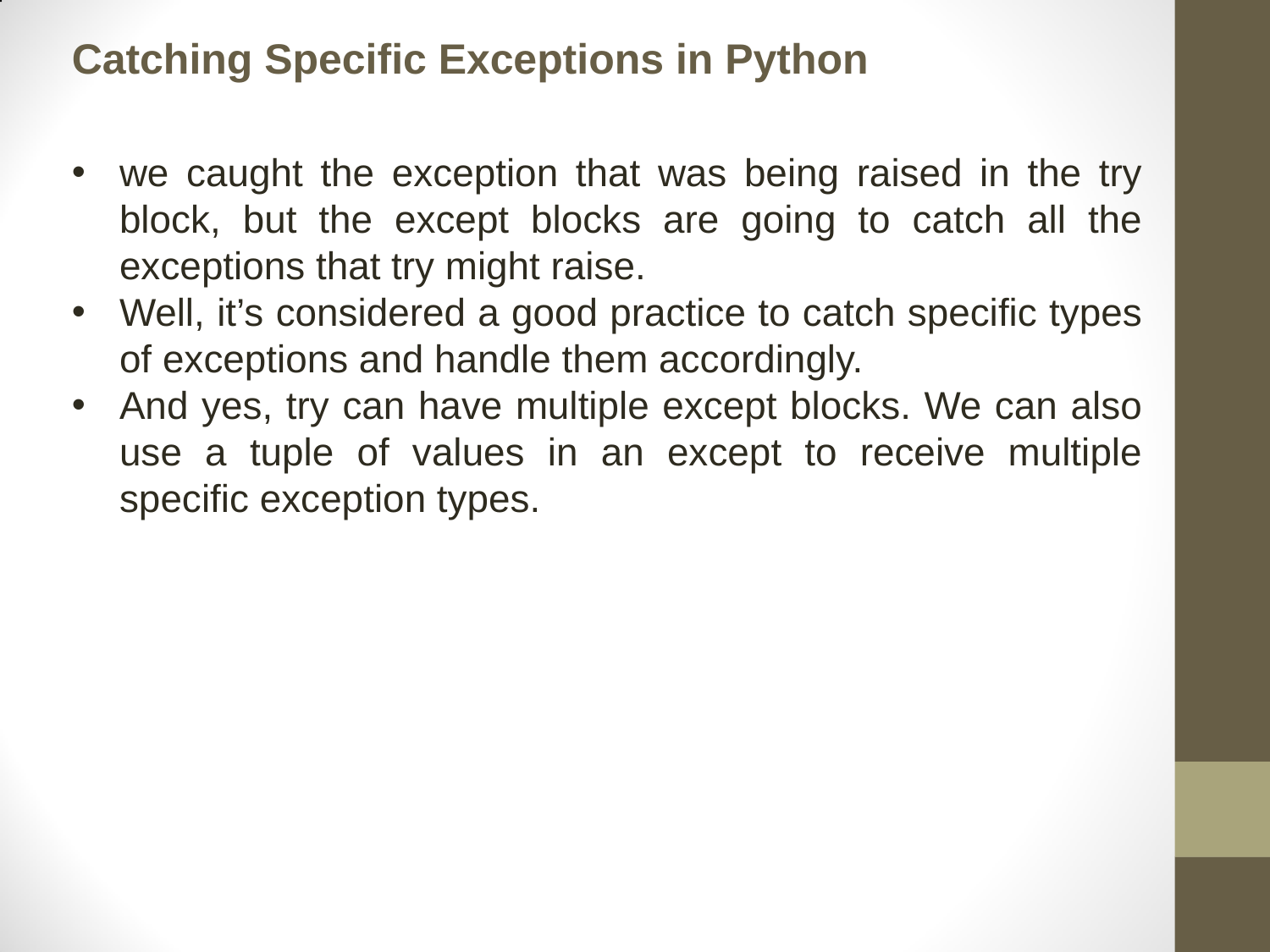

# Catching Specific Exceptions in Python
we caught the exception that was being raised in the try block, but the except blocks are going to catch all the exceptions that try might raise.
Well, it’s considered a good practice to catch specific types of exceptions and handle them accordingly.
And yes, try can have multiple except blocks. We can also use a tuple of values in an except to receive multiple specific exception types.